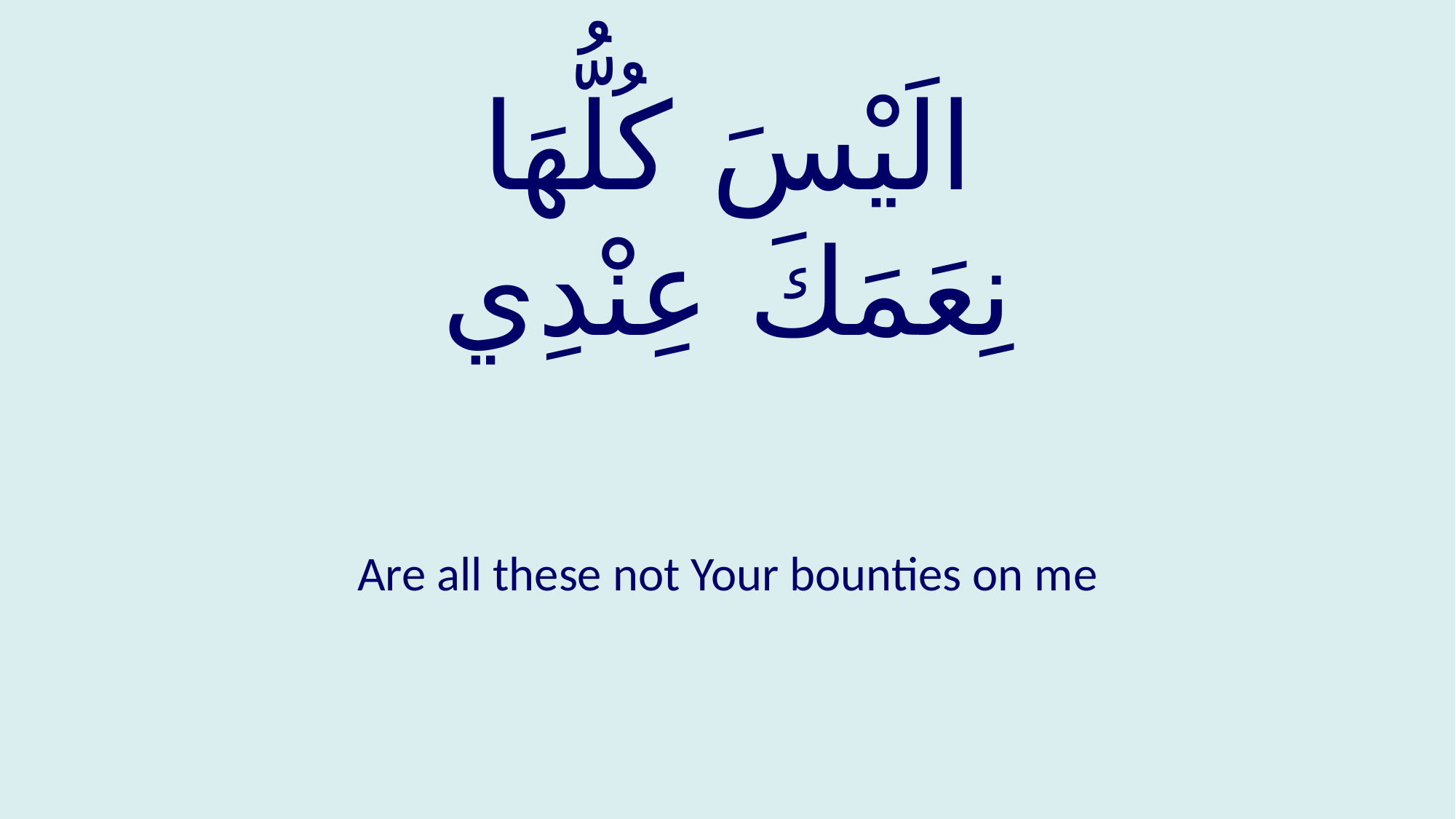

# الَيْسَ كُلُّهَا نِعَمَكَ عِنْدِي
Are all these not Your bounties on me